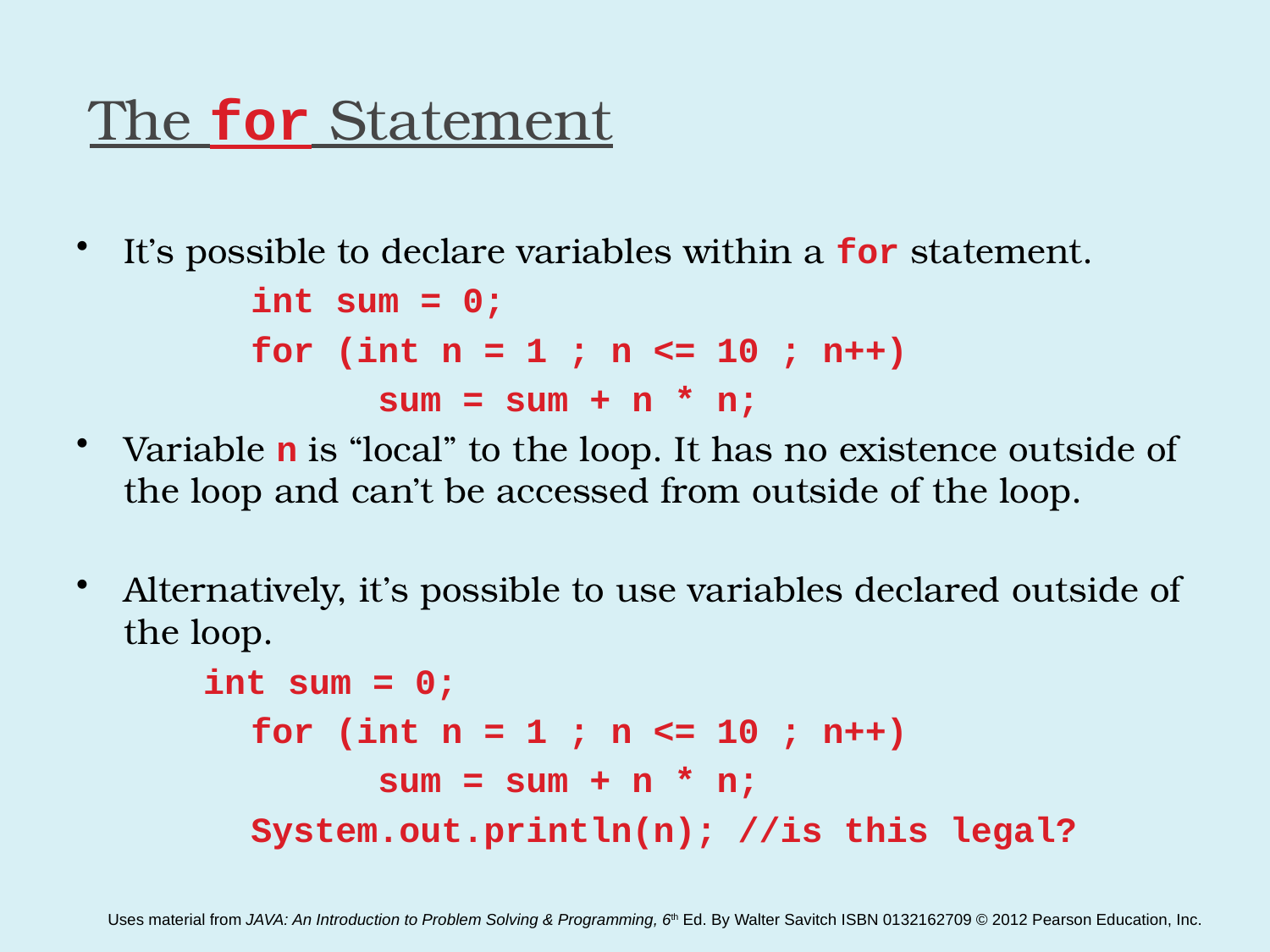

# The for Statement
It’s possible to declare variables within a for statement.
		int sum = 0;
		for (int n = 1 ; n <= 10 ; n++)
    		sum = sum + n * n;
Variable n is “local” to the loop. It has no existence outside of the loop and can’t be accessed from outside of the loop.

Alternatively, it’s possible to use variables declared outside of the loop.
	int sum = 0;
		for (int n = 1 ; n <= 10 ; n++)
    		sum = sum + n * n;
		System.out.println(n); //is this legal?